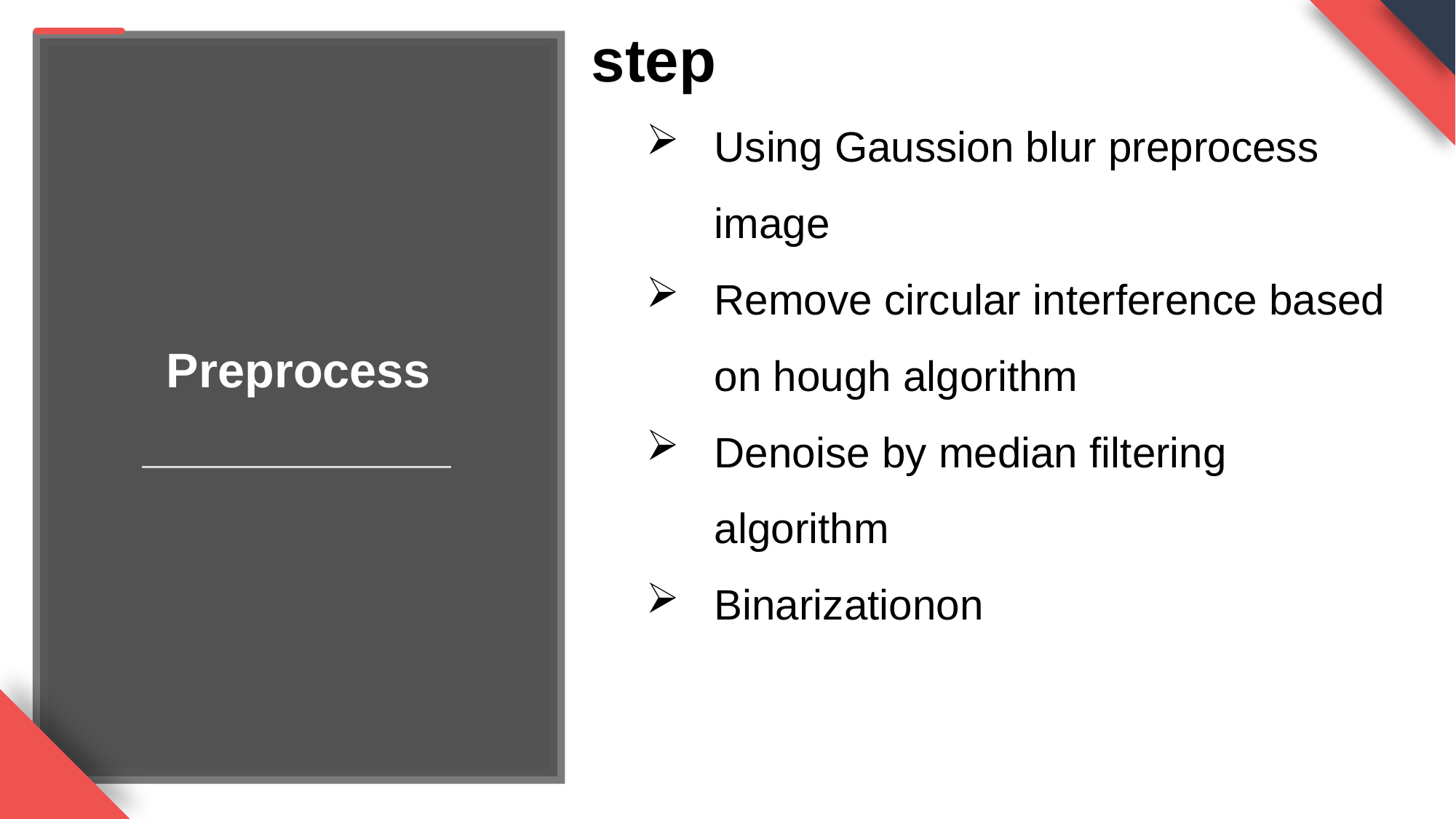

step
Using Gaussion blur preprocess image
Remove circular interference based on hough algorithm
Denoise by median filtering algorithm
Binarizationon

Preprocess